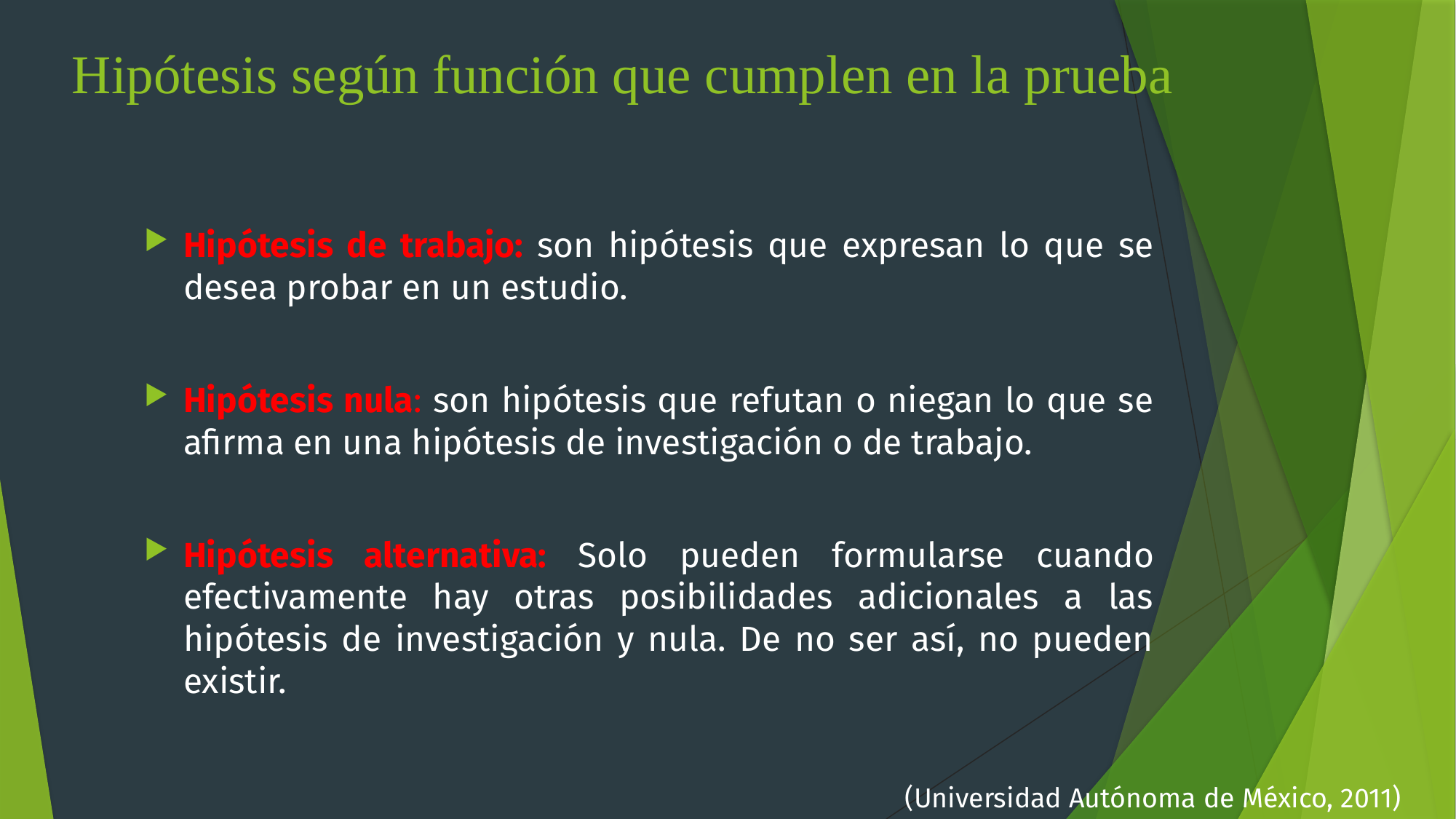

# Hipótesis según función que cumplen en la prueba
Hipótesis de trabajo: son hipótesis que expresan lo que se desea probar en un estudio.

Hipótesis nula: son hipótesis que refutan o niegan lo que se afirma en una hipótesis de investigación o de trabajo.

Hipótesis alternativa: Solo pueden formularse cuando efectivamente hay otras posibilidades adicionales a las hipótesis de investigación y nula. De no ser así, no pueden existir.

(Universidad Autónoma de México, 2011)